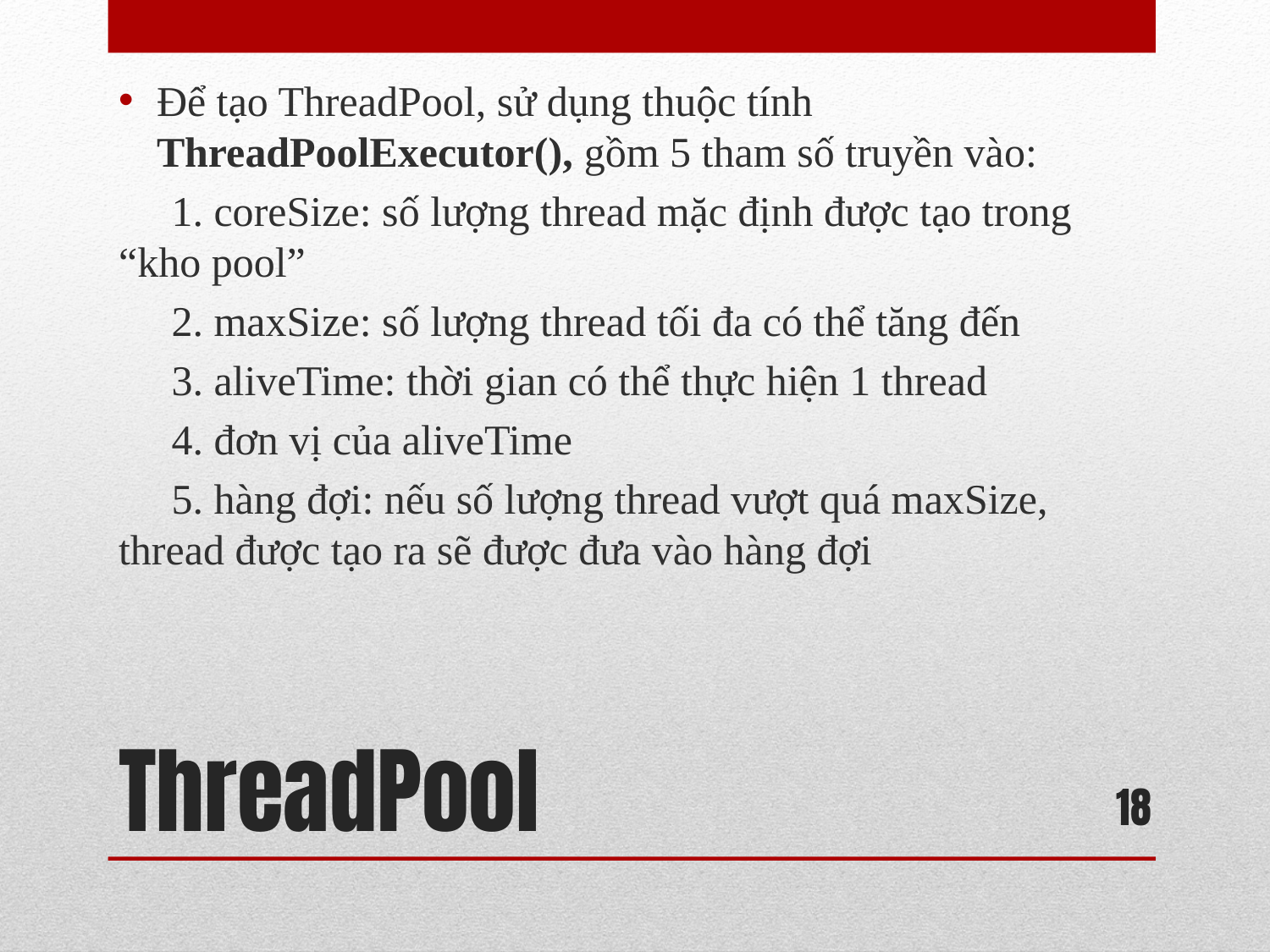

Để tạo ThreadPool, sử dụng thuộc tính ThreadPoolExecutor(), gồm 5 tham số truyền vào:
     1. coreSize: số lượng thread mặc định được tạo trong “kho pool”
     2. maxSize: số lượng thread tối đa có thể tăng đến
     3. aliveTime: thời gian có thể thực hiện 1 thread
     4. đơn vị của aliveTime
     5. hàng đợi: nếu số lượng thread vượt quá maxSize, thread được tạo ra sẽ được đưa vào hàng đợi

# ThreadPool
18